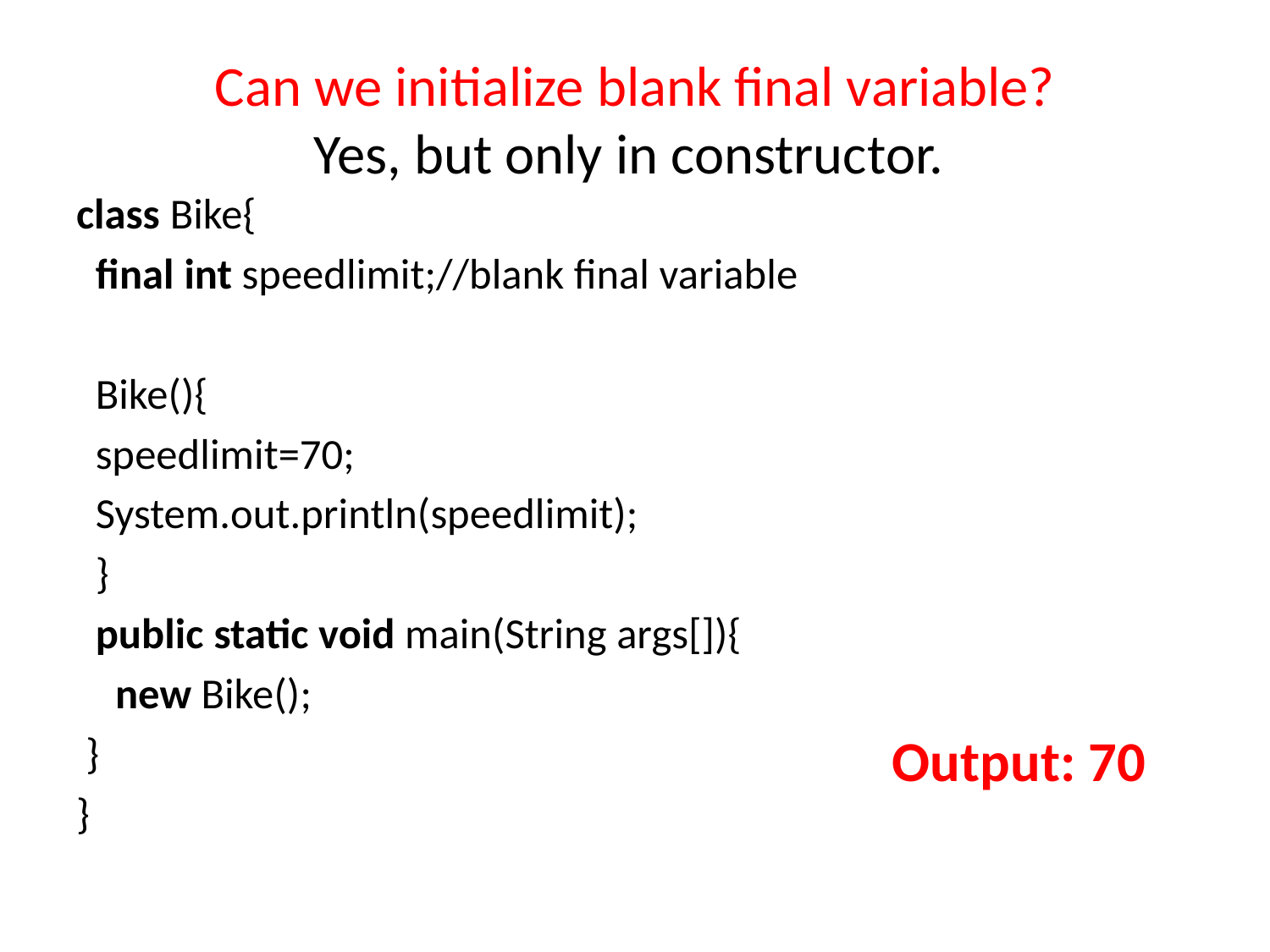

# Can we initialize blank final variable? Yes, but only in constructor.
class Bike{
  final int speedlimit;//blank final variable

  Bike(){
  speedlimit=70;
  System.out.println(speedlimit);
  }
  public static void main(String args[]){
    new Bike();
 }
}

Output: 70